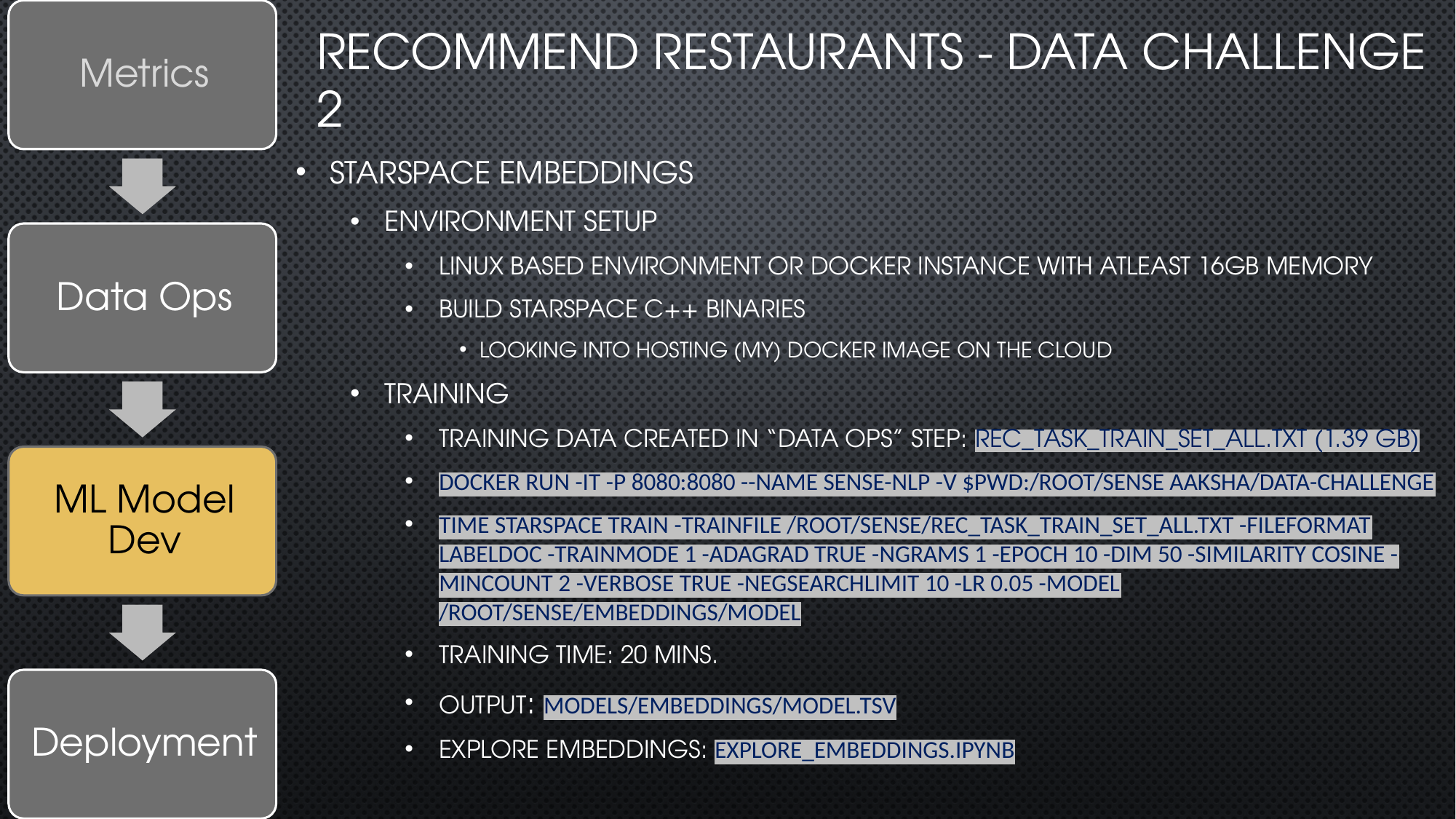

Metrics

Data Ops

ML Model Dev

Deployment
# Recommend Restaurants - Data Challenge 2
StarSpace Embeddings
Environment Setup
Linux Based environment or Docker instance with atleast 16GB memory
Build StarSpace C++ binaries
Looking into hosting (my) docker image on the cloud
Training
Training data created in “Data Ops” step: rec_task_train_set_all.txt (1.39 GB)
docker run -it -p 8080:8080 --name sense-nlp -v $pwd:/root/sense aaksha/data-challenge
time starspace train -trainFile /root/sense/rec_task_train_set_all.txt -fileFormat labelDoc -trainMode 1 -adagrad true -ngrams 1 -epoch 10 -dim 50 -similarity cosine -minCount 2 -verbose true -negSearchLimit 10 -lr 0.05 -model /root/sense/embeddings/model
Training time: 20 mins.
Output: models/embeddings/model.tsv
Explore embeddings: explore_embeddings.ipynb